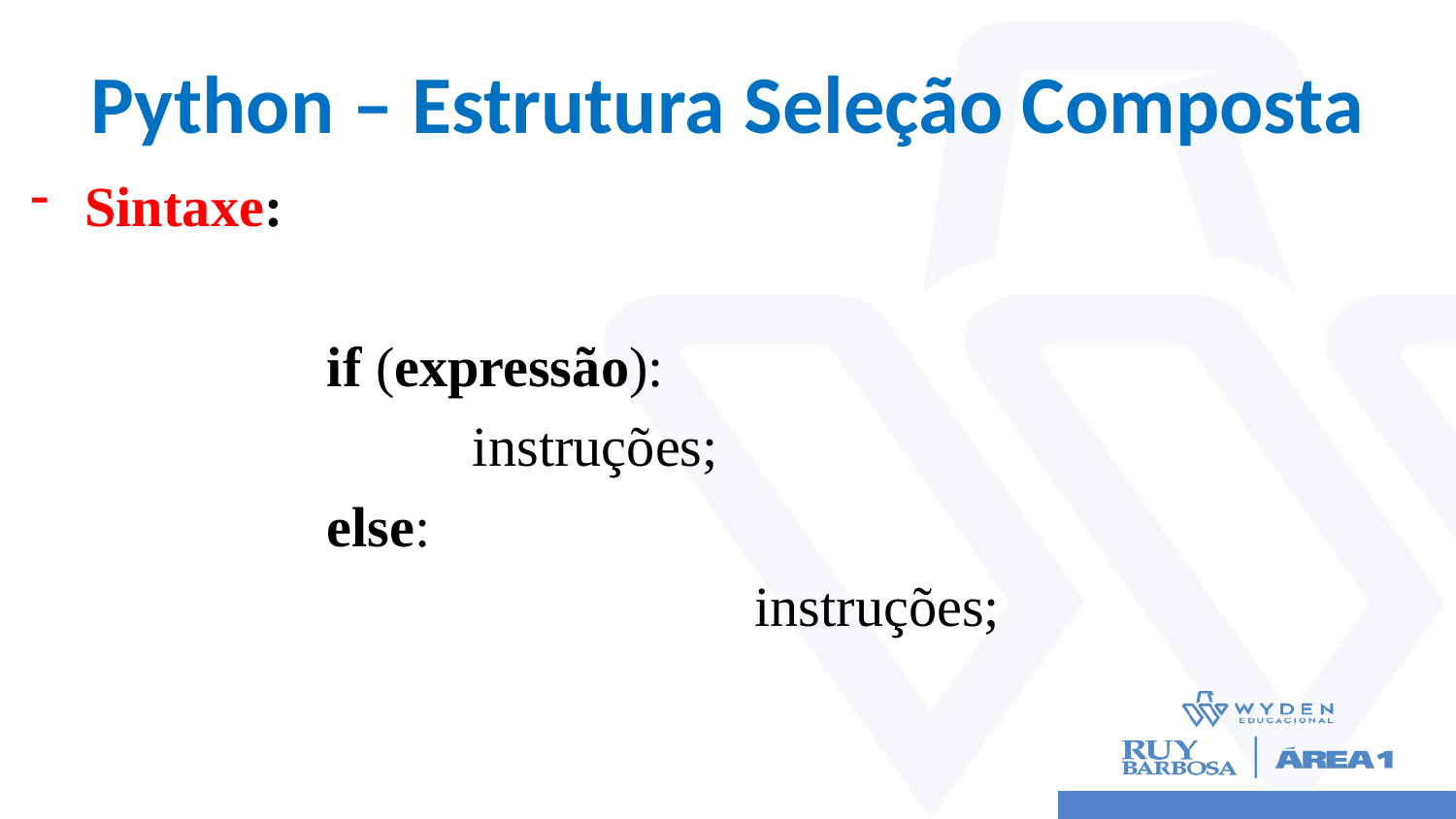

# Python – Estrutura Seleção Composta
Sintaxe:

if (expressão):
	instruções;
else:
			 	instruções;